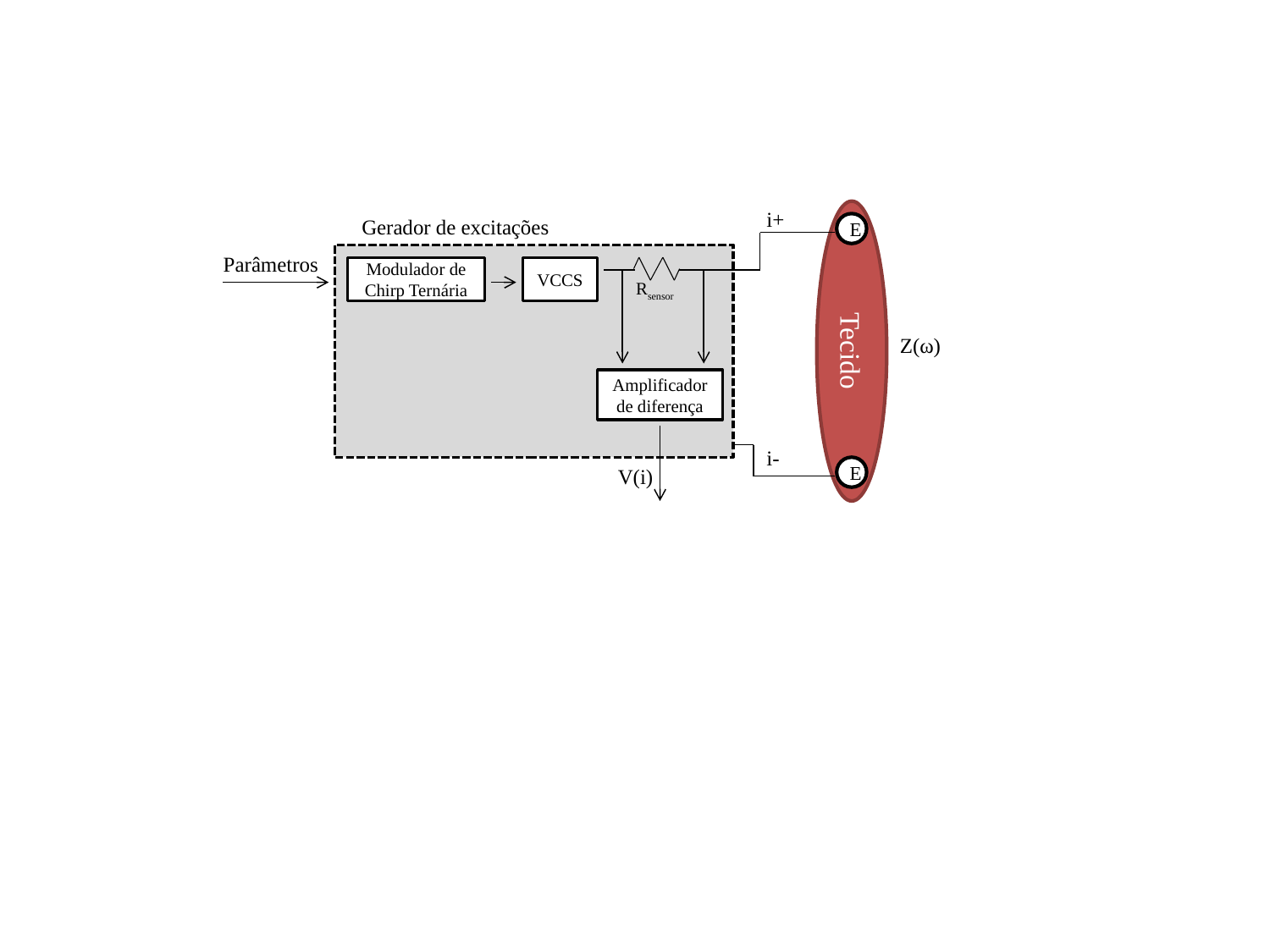

i+
E
Tecido
Z(ω)
E
Gerador de excitações
Parâmetros

Modulador de
Chirp Ternária

Rsensor
VCCS
Amplificador de diferença
i-
V(i)